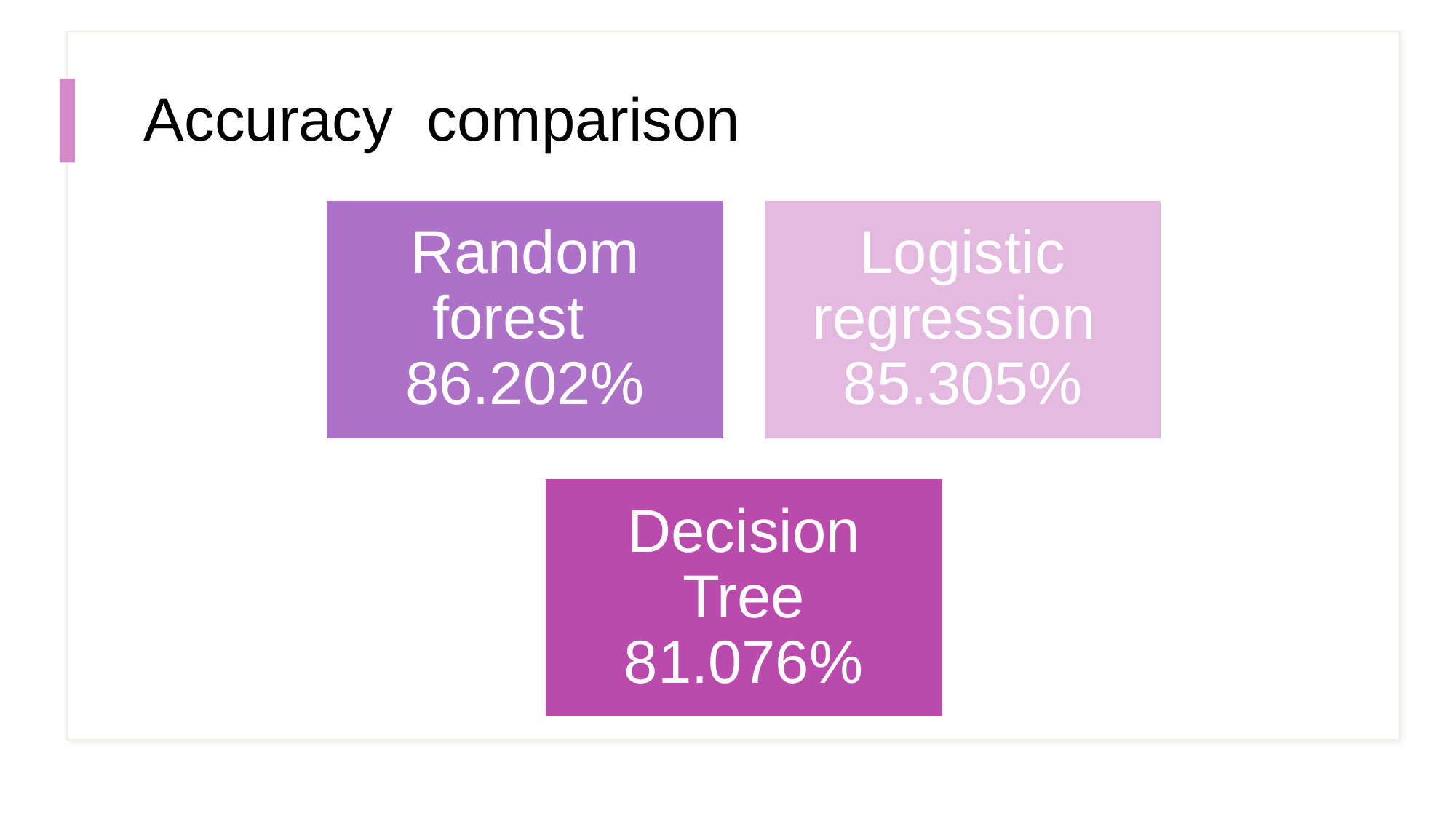

# Accuracy  comparison

Random forest   86.202%
Logistic regression  85.305%
Decision Tree 81.076%